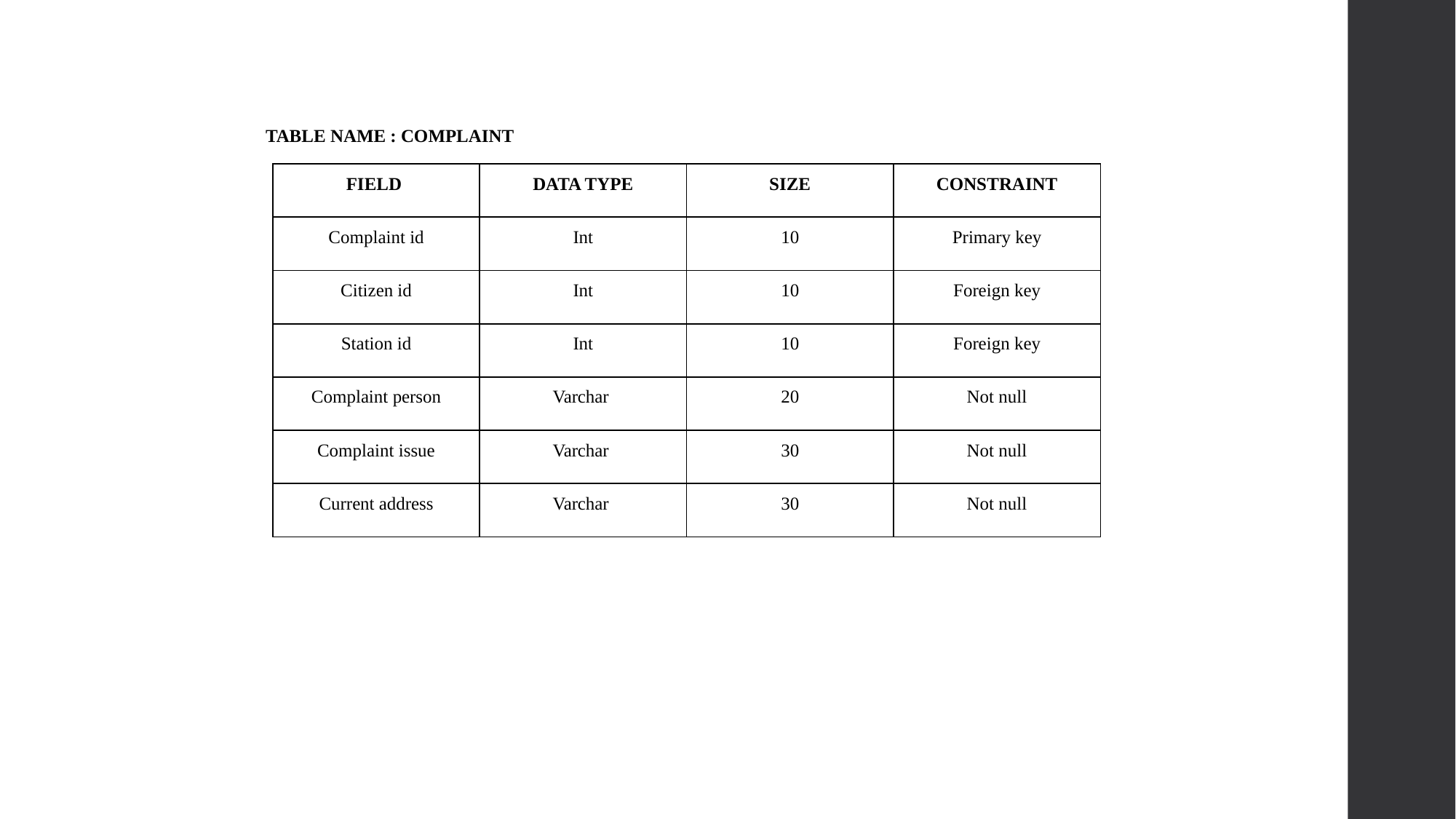

TABLE NAME : COMPLAINT

| FIELD | DATA TYPE | SIZE | CONSTRAINT |
| --- | --- | --- | --- |
| Complaint id | Int | 10 | Primary key |
| Citizen id | Int | 10 | Foreign key |
| Station id | Int | 10 | Foreign key |
| Complaint person | Varchar | 20 | Not null |
| Complaint issue | Varchar | 30 | Not null |
| Current address | Varchar | 30 | Not null |